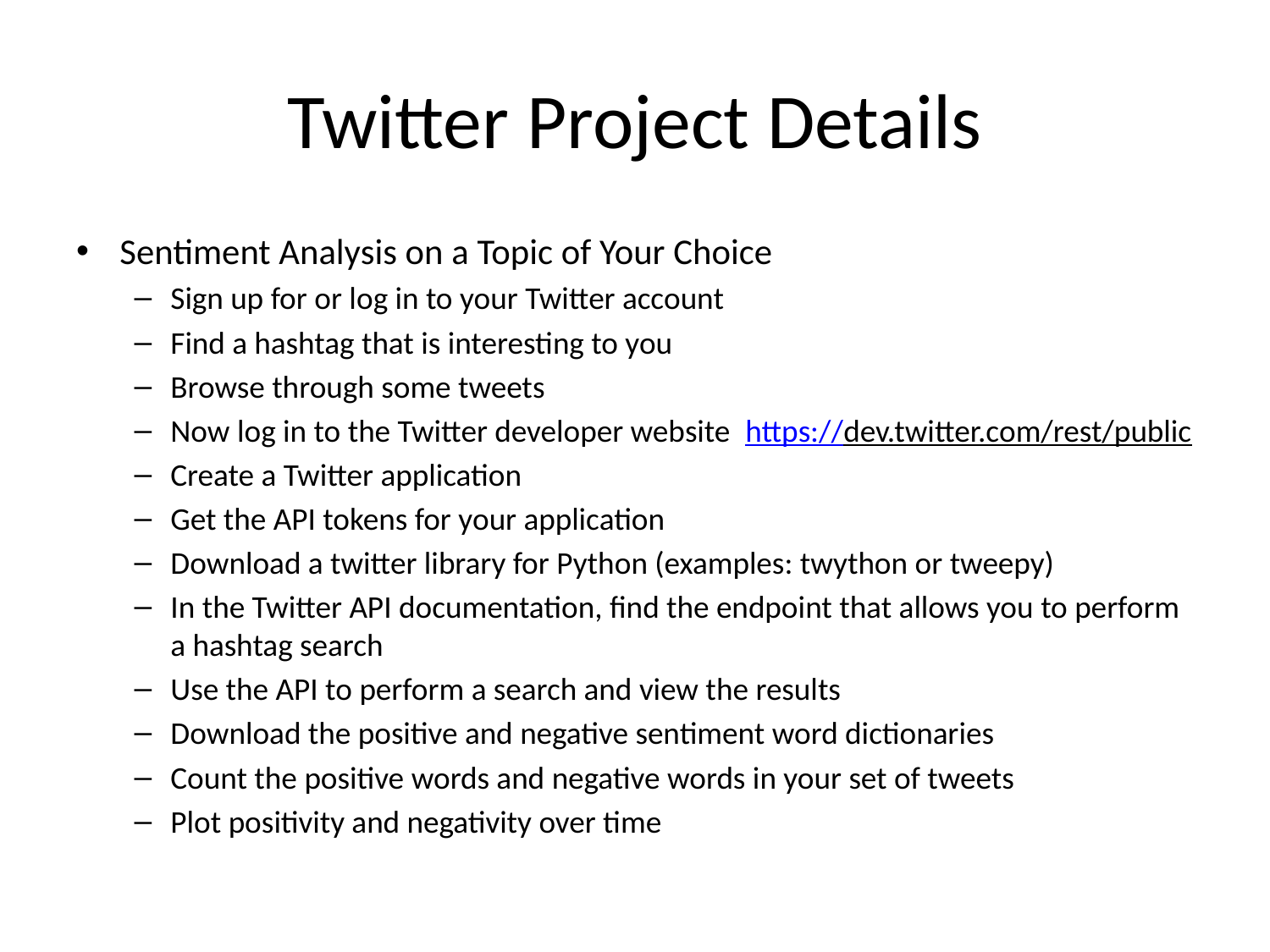

# Twitter Project Details
Sentiment Analysis on a Topic of Your Choice
Sign up for or log in to your Twitter account
Find a hashtag that is interesting to you
Browse through some tweets
Now log in to the Twitter developer website  https://dev.twitter.com/rest/public
Create a Twitter application
Get the API tokens for your application
Download a twitter library for Python (examples: twython or tweepy)
In the Twitter API documentation, find the endpoint that allows you to perform a hashtag search
Use the API to perform a search and view the results
Download the positive and negative sentiment word dictionaries
Count the positive words and negative words in your set of tweets
Plot positivity and negativity over time